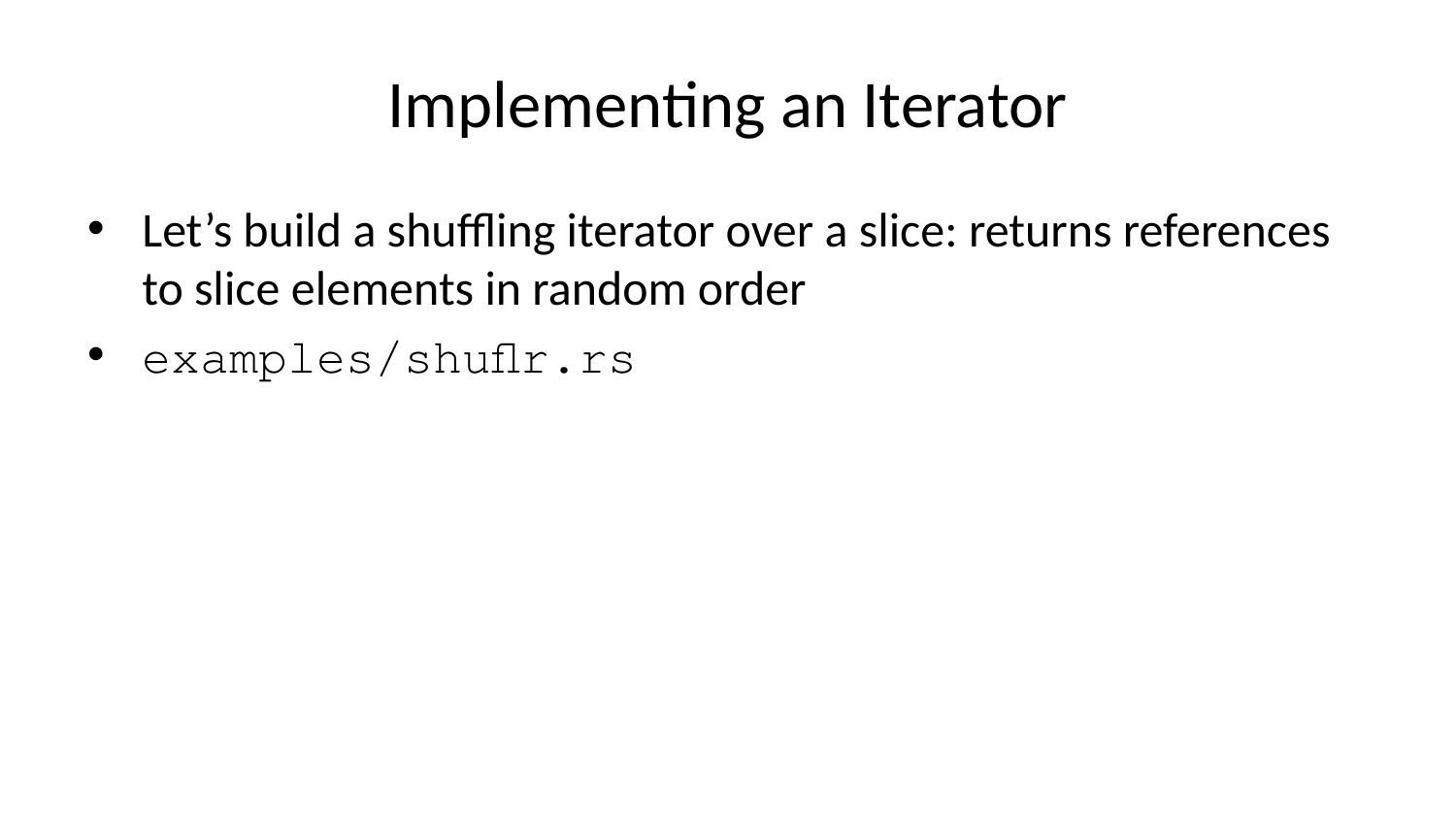

# Implementing an Iterator
Let’s build a shuffling iterator over a slice: returns references to slice elements in random order
examples/shuflr.rs